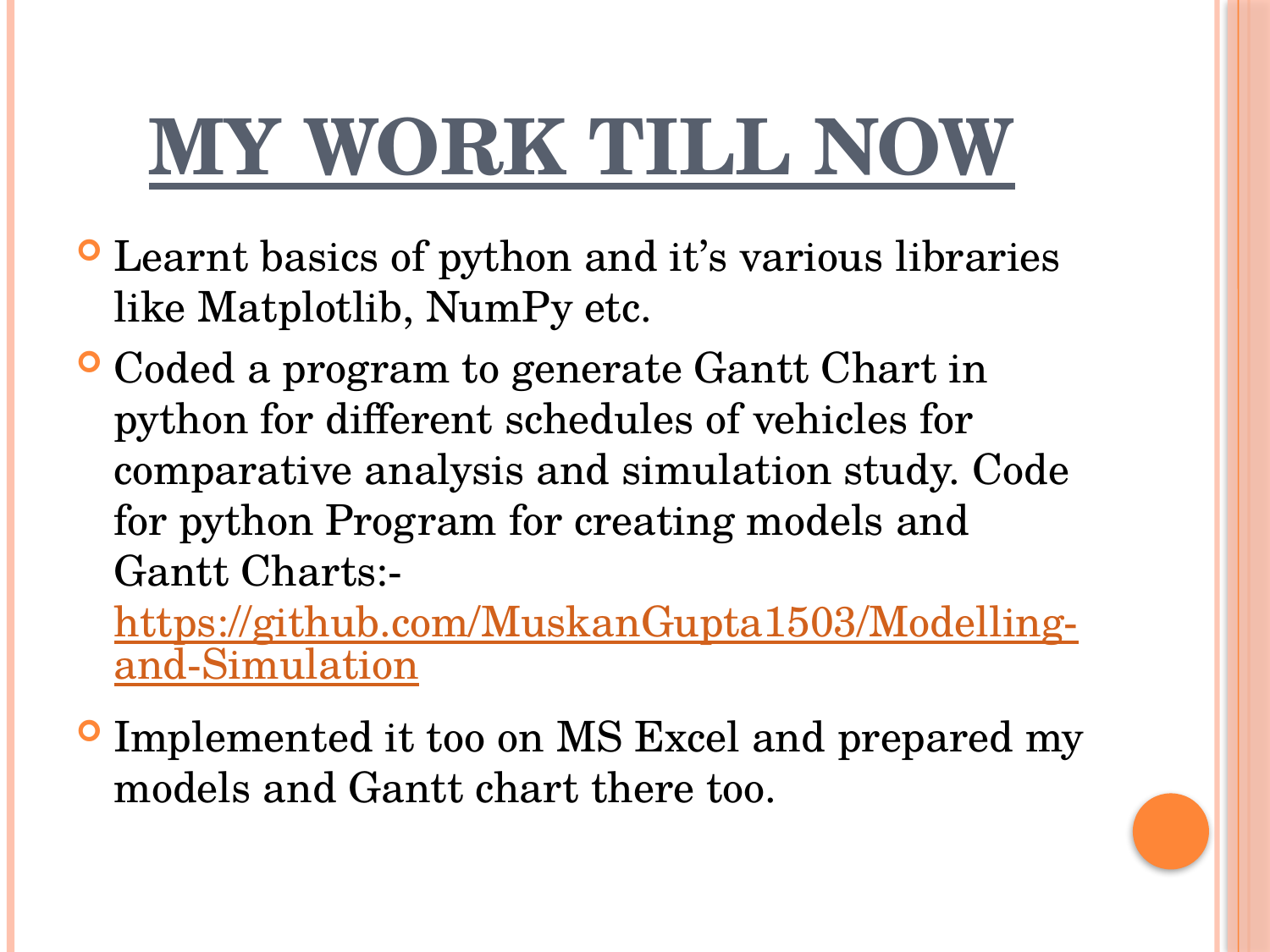

# MY WORK TILL NOW
Learnt basics of python and it’s various libraries like Matplotlib, NumPy etc.
Coded a program to generate Gantt Chart in python for different schedules of vehicles for comparative analysis and simulation study. Code for python Program for creating models and Gantt Charts:-https://github.com/MuskanGupta1503/Modelling-and-Simulation
Implemented it too on MS Excel and prepared my models and Gantt chart there too.